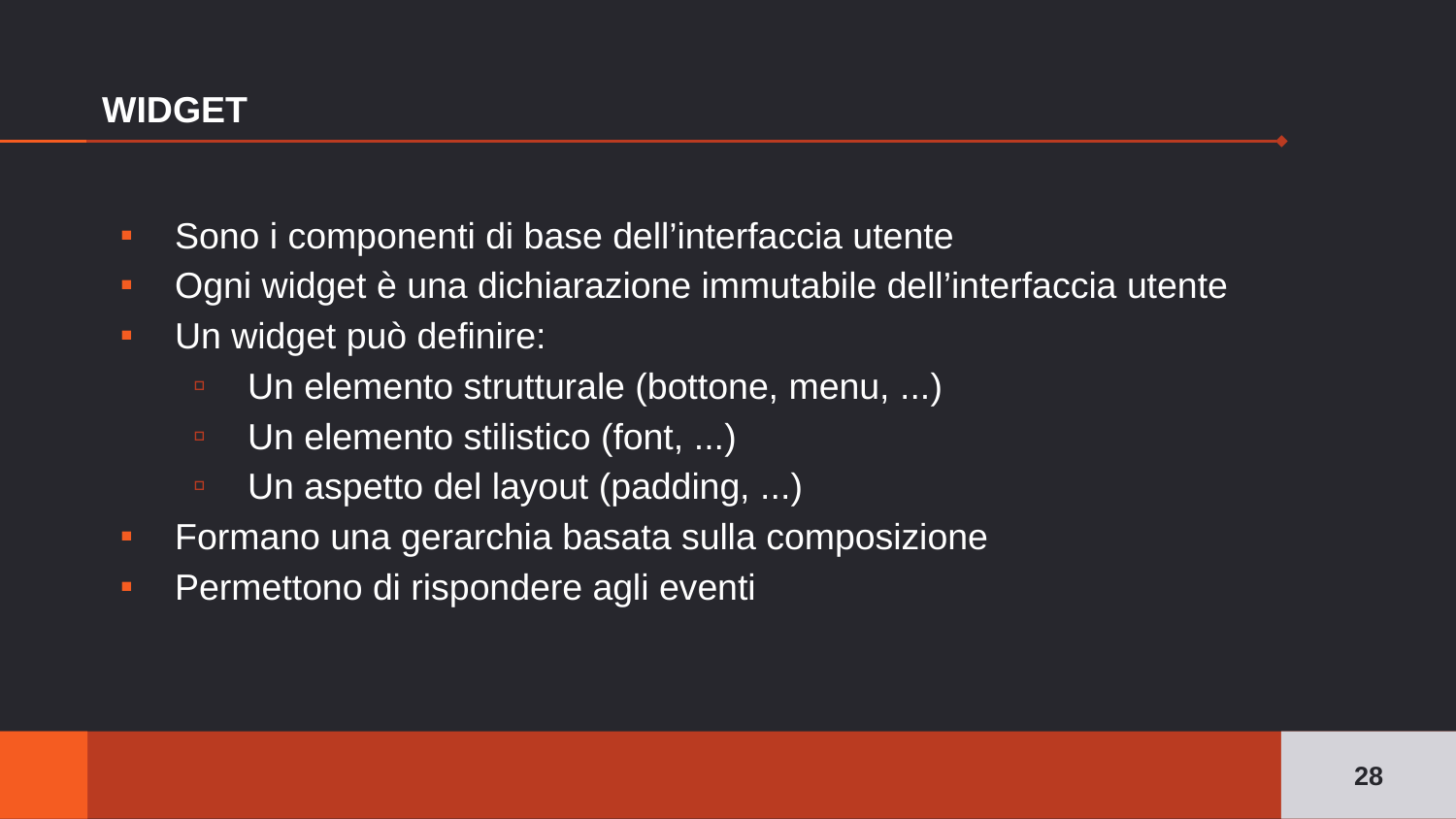

# WIDGET
Sono i componenti di base dell’interfaccia utente
Ogni widget è una dichiarazione immutabile dell’interfaccia utente
Un widget può definire:
Un elemento strutturale (bottone, menu, ...)
Un elemento stilistico (font, ...)
Un aspetto del layout (padding, ...)
Formano una gerarchia basata sulla composizione
Permettono di rispondere agli eventi
28